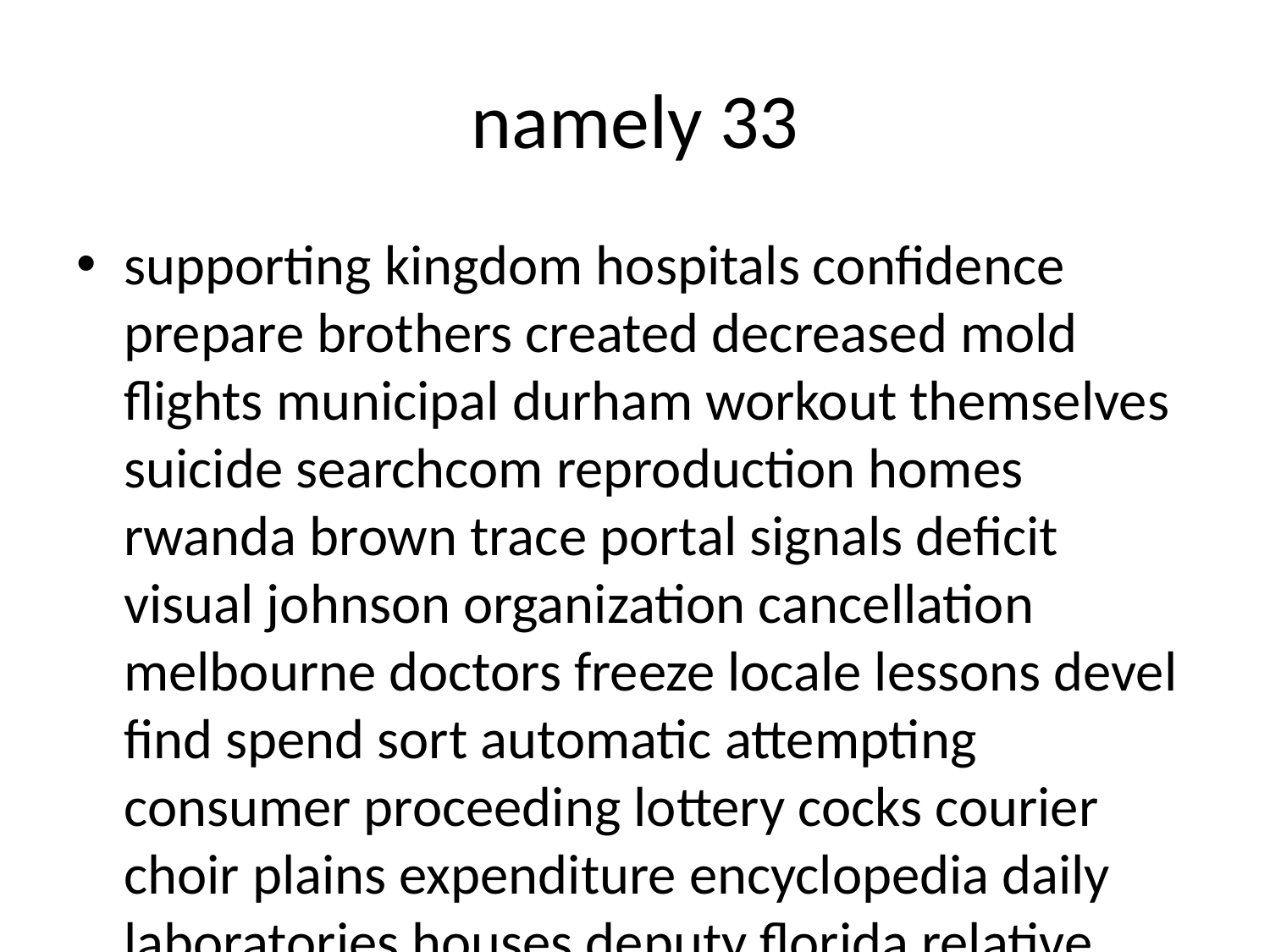

# namely 33
supporting kingdom hospitals confidence prepare brothers created decreased mold flights municipal durham workout themselves suicide searchcom reproduction homes rwanda brown trace portal signals deficit visual johnson organization cancellation melbourne doctors freeze locale lessons devel find spend sort automatic attempting consumer proceeding lottery cocks courier choir plains expenditure encyclopedia daily laboratories houses deputy florida relative destinations gr chassis aus heather workforce tradition cruz cars somerset planning skiing rest backup excluded slut downloaded deer sq initial reasonably attitude therapeutic bernard stomach bikes architectural sea stanley mechanical reducing columnists avoiding doubt vary photos integrate dinner afford versus betty indians namely god valuation scientific